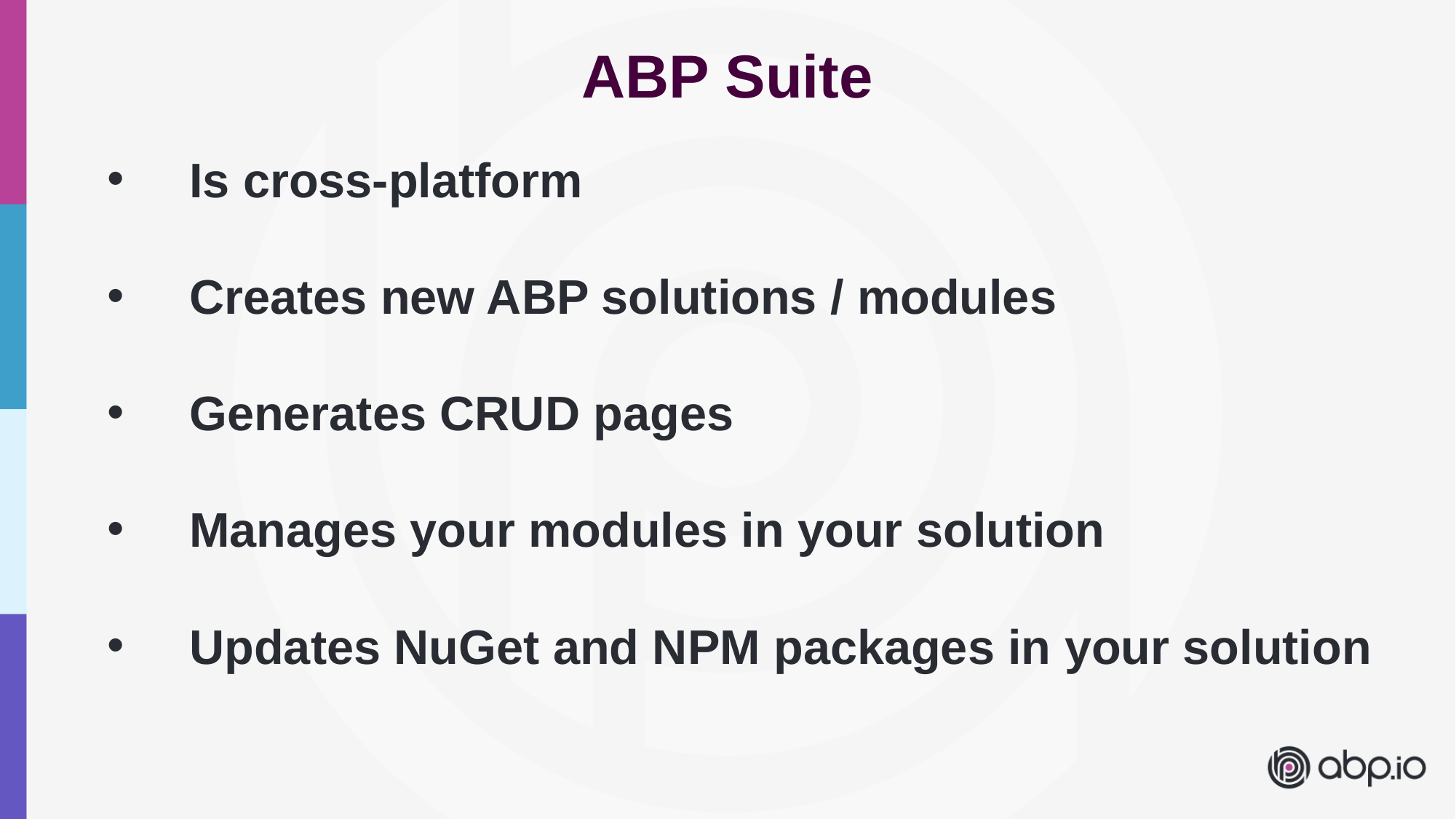

ABP Suite
Is cross-platform

Creates new ABP solutions / modules

Generates CRUD pages

Manages your modules in your solution

Updates NuGet and NPM packages in your solution